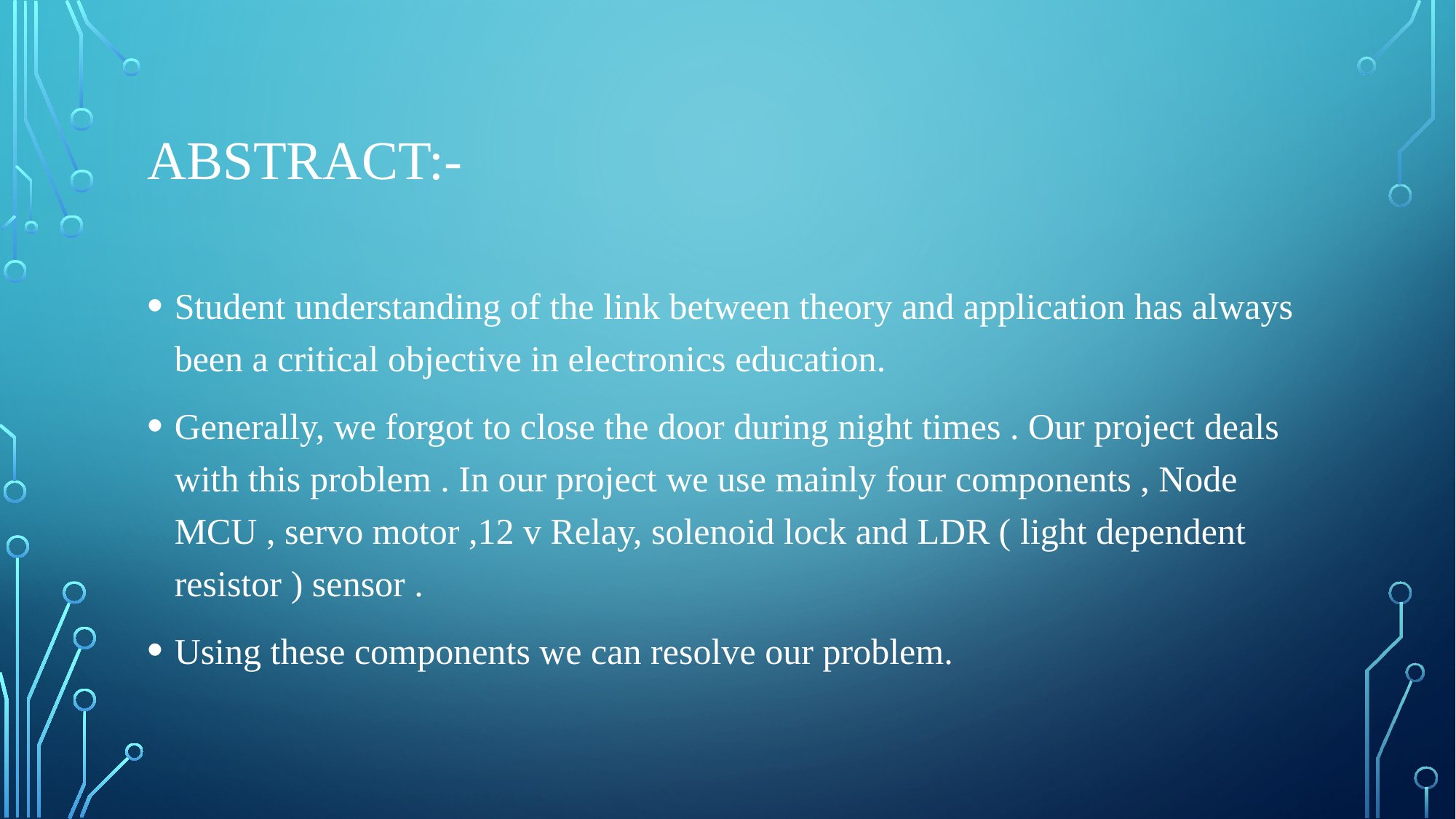

# Abstract:-
Student understanding of the link between theory and application has always been a critical objective in electronics education.
Generally, we forgot to close the door during night times . Our project deals with this problem . In our project we use mainly four components , Node MCU , servo motor ,12 v Relay, solenoid lock and LDR ( light dependent resistor ) sensor .
Using these components we can resolve our problem.